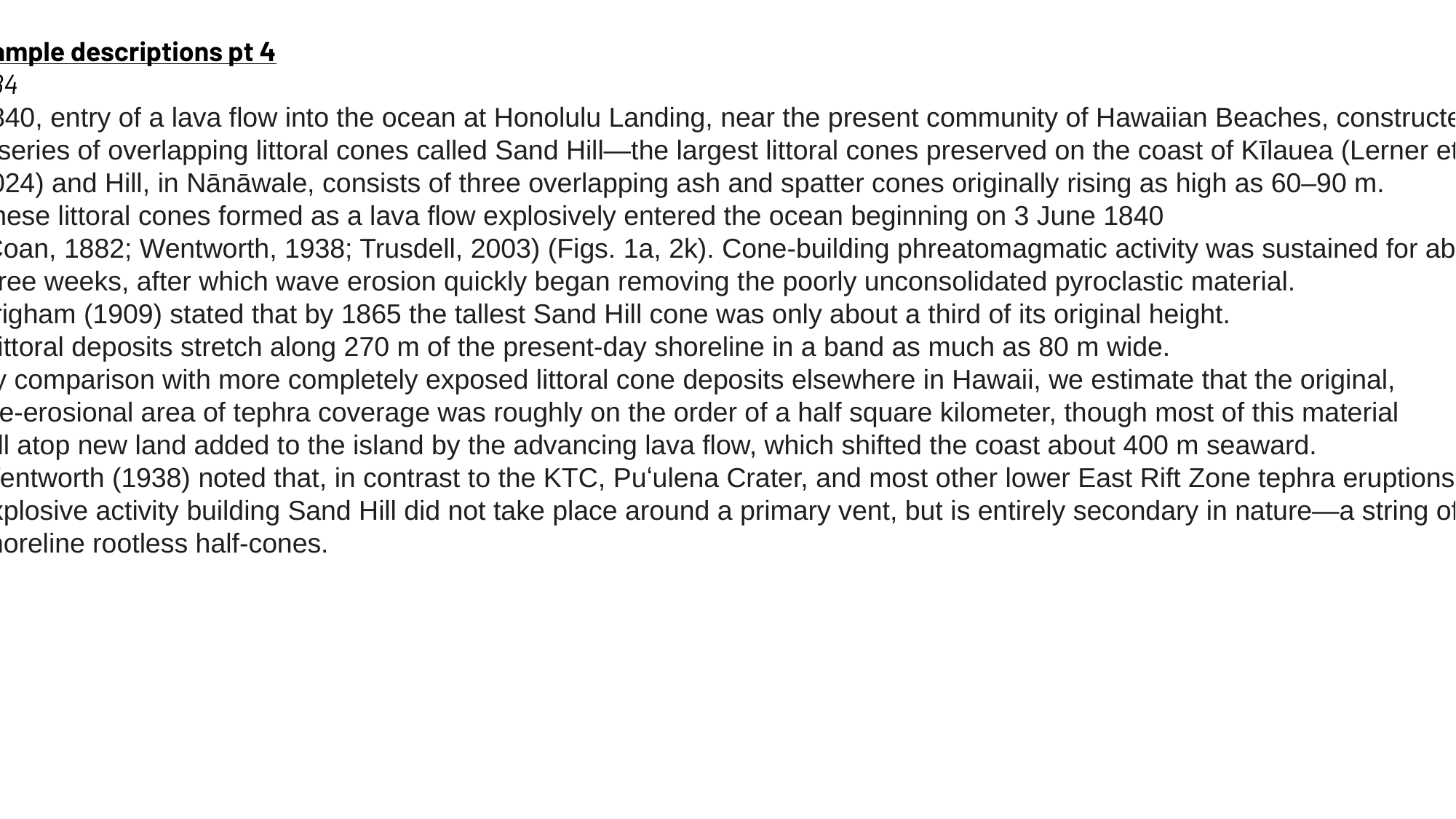

Sample descriptions pt 4
L84
1840, entry of a lava flow into the ocean at Honolulu Landing, near the present community of Hawaiian Beaches, constructed
a series of overlapping littoral cones called Sand Hill—the largest littoral cones preserved on the coast of Kīlauea (Lerner et al.,
2024) and Hill, in Nānāwale, consists of three overlapping ash and spatter cones originally rising as high as 60–90 m.
These littoral cones formed as a lava flow explosively entered the ocean beginning on 3 June 1840
(Coan, 1882; Wentworth, 1938; Trusdell, 2003) (Figs. 1a, 2k). Cone-building phreatomagmatic activity was sustained for about
three weeks, after which wave erosion quickly began removing the poorly unconsolidated pyroclastic material.
Brigham (1909) stated that by 1865 the tallest Sand Hill cone was only about a third of its original height.
 Littoral deposits stretch along 270 m of the present-day shoreline in a band as much as 80 m wide.
By comparison with more completely exposed littoral cone deposits elsewhere in Hawaii, we estimate that the original,
pre-erosional area of tephra coverage was roughly on the order of a half square kilometer, though most of this material
fell atop new land added to the island by the advancing lava flow, which shifted the coast about 400 m seaward.
Wentworth (1938) noted that, in contrast to the KTC, Puʻulena Crater, and most other lower East Rift Zone tephra eruptions,
explosive activity building Sand Hill did not take place around a primary vent, but is entirely secondary in nature—a string of
shoreline rootless half-cones.